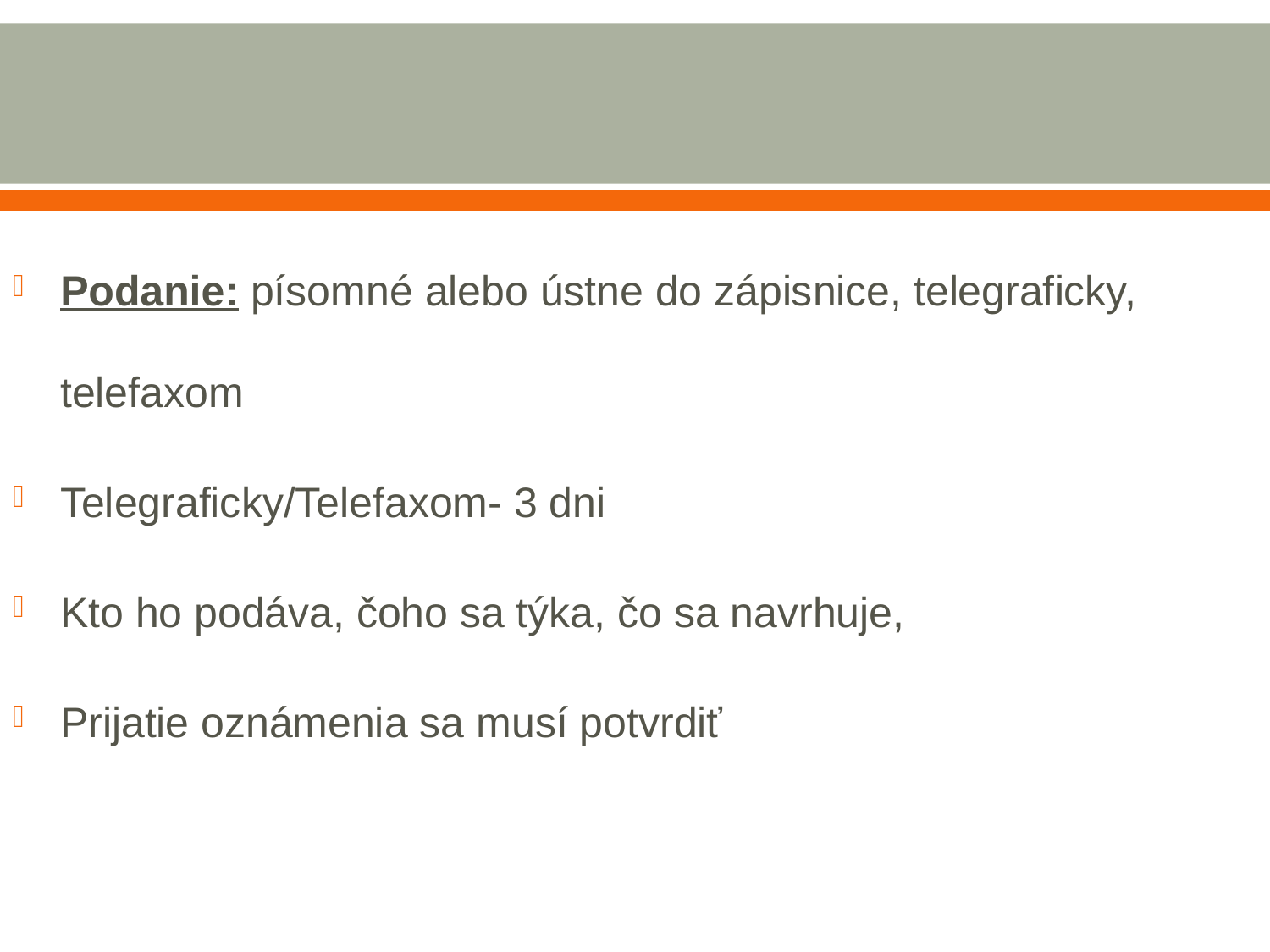

#
Podanie: písomné alebo ústne do zápisnice, telegraficky, telefaxom
Telegraficky/Telefaxom- 3 dni
Kto ho podáva, čoho sa týka, čo sa navrhuje,
Prijatie oznámenia sa musí potvrdiť